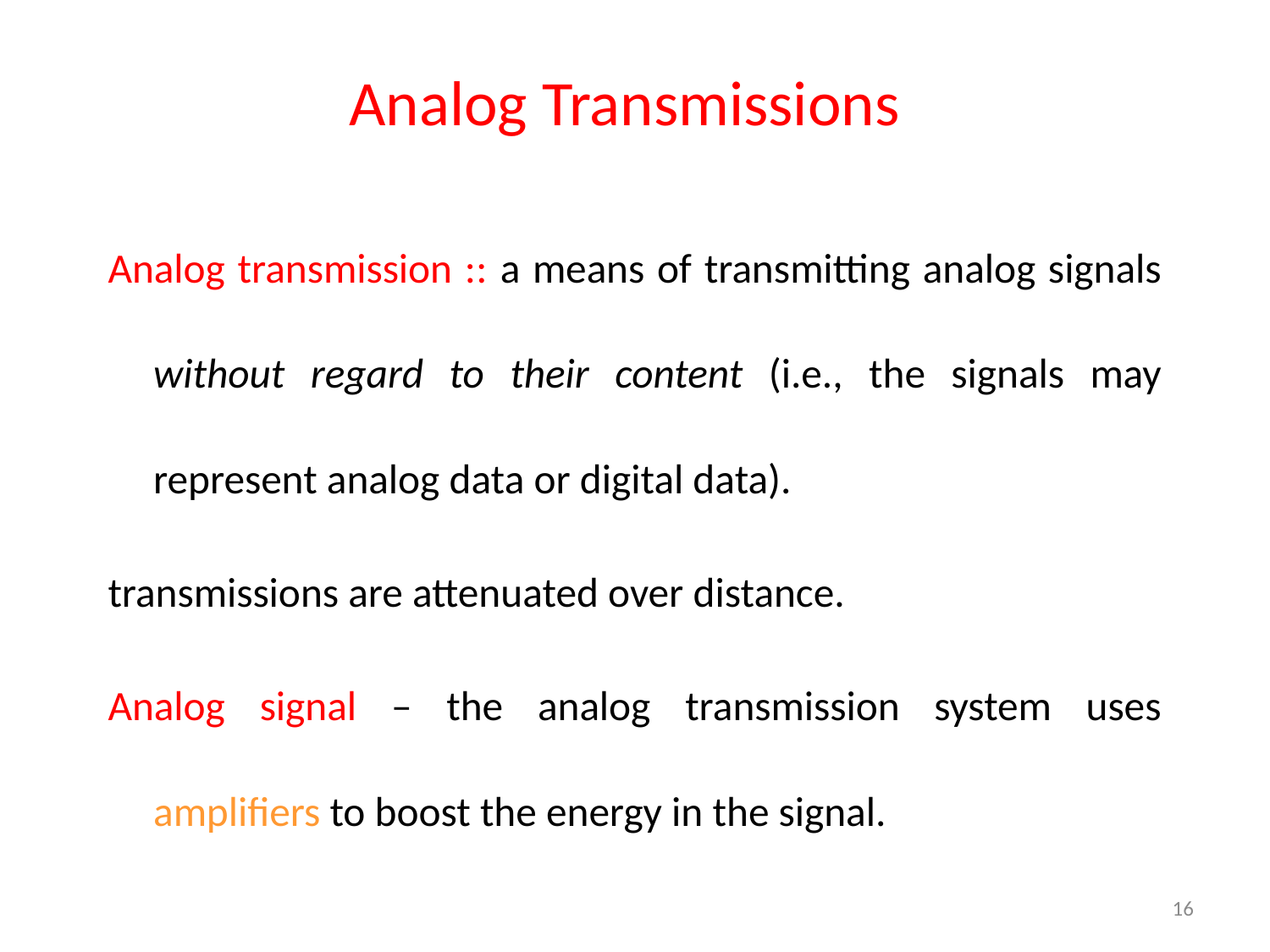

# Analog Transmissions
Analog transmission :: a means of transmitting analog signals without regard to their content (i.e., the signals may represent analog data or digital data).
transmissions are attenuated over distance.
Analog signal – the analog transmission system uses amplifiers to boost the energy in the signal.

16